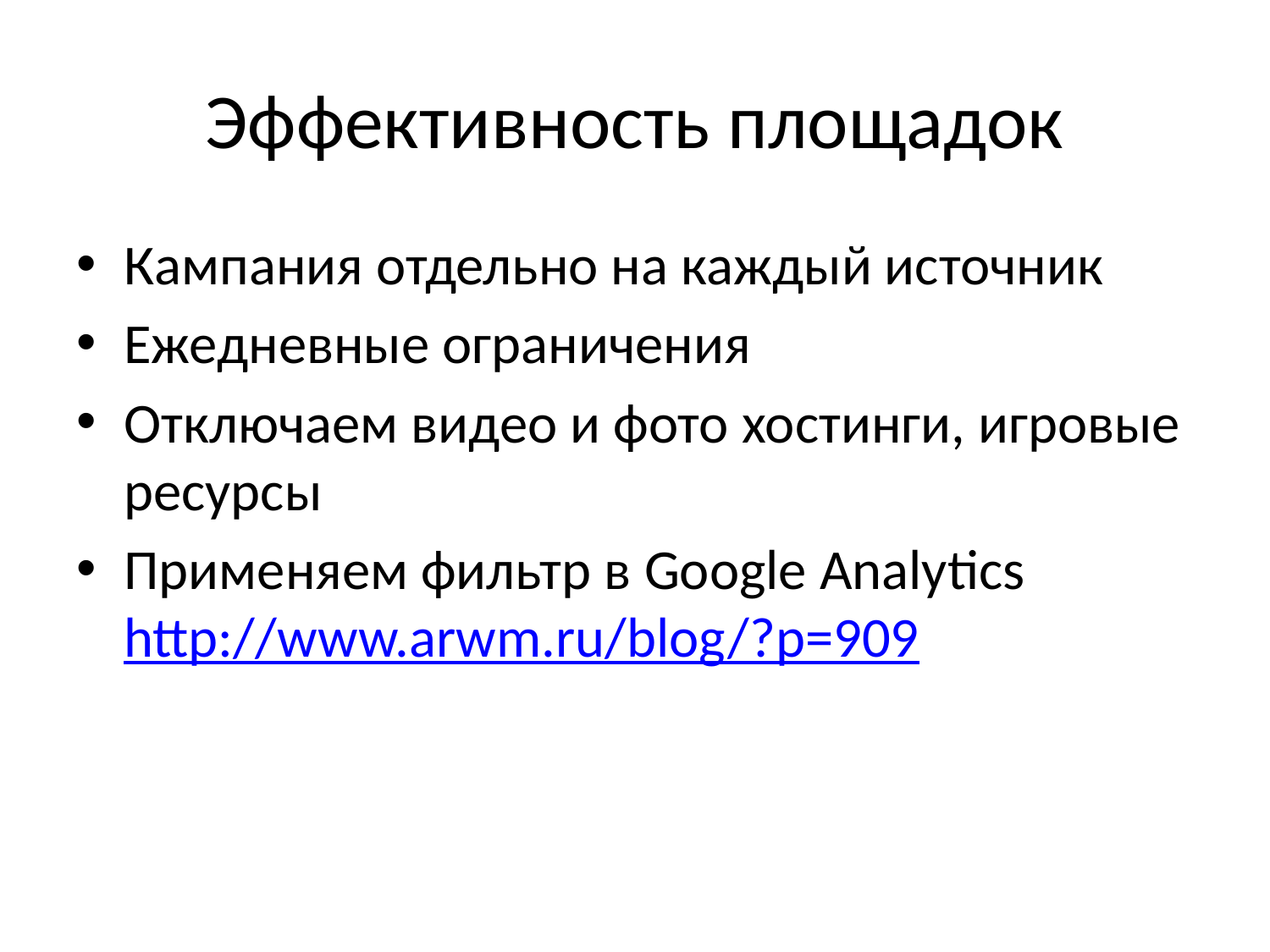

# Эффективность площадок
Кампания отдельно на каждый источник
Ежедневные ограничения
Отключаем видео и фото хостинги, игровые ресурсы
Применяем фильтр в Google Analytics http://www.arwm.ru/blog/?p=909